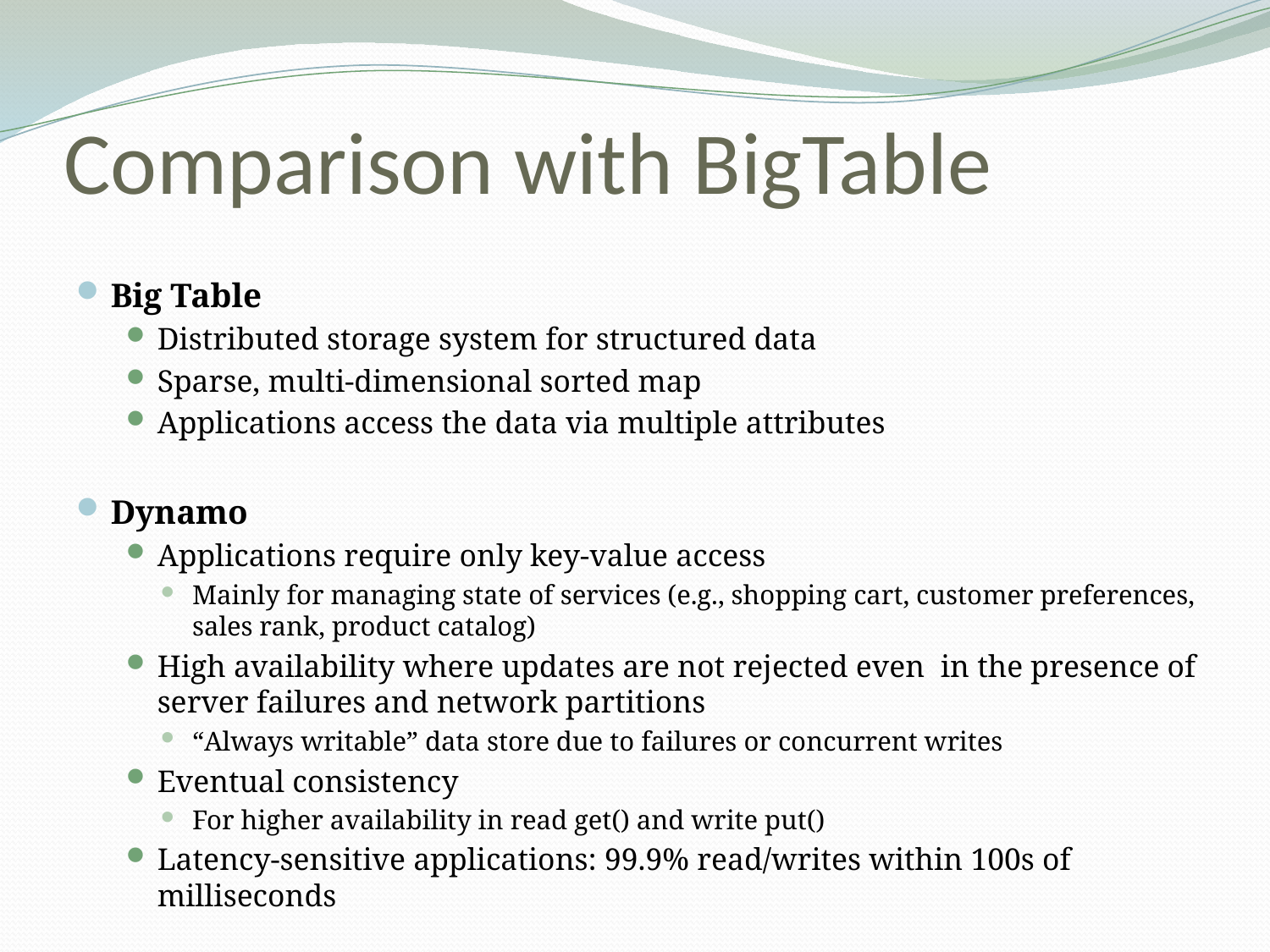

# Comparison with BigTable
Big Table
Distributed storage system for structured data
Sparse, multi-dimensional sorted map
Applications access the data via multiple attributes

Dynamo
Applications require only key-value access
Mainly for managing state of services (e.g., shopping cart, customer preferences, sales rank, product catalog)
High availability where updates are not rejected even  in the presence of server failures and network partitions
“Always writable” data store due to failures or concurrent writes
Eventual consistency
For higher availability in read get() and write put()
Latency-sensitive applications: 99.9% read/writes within 100s of milliseconds